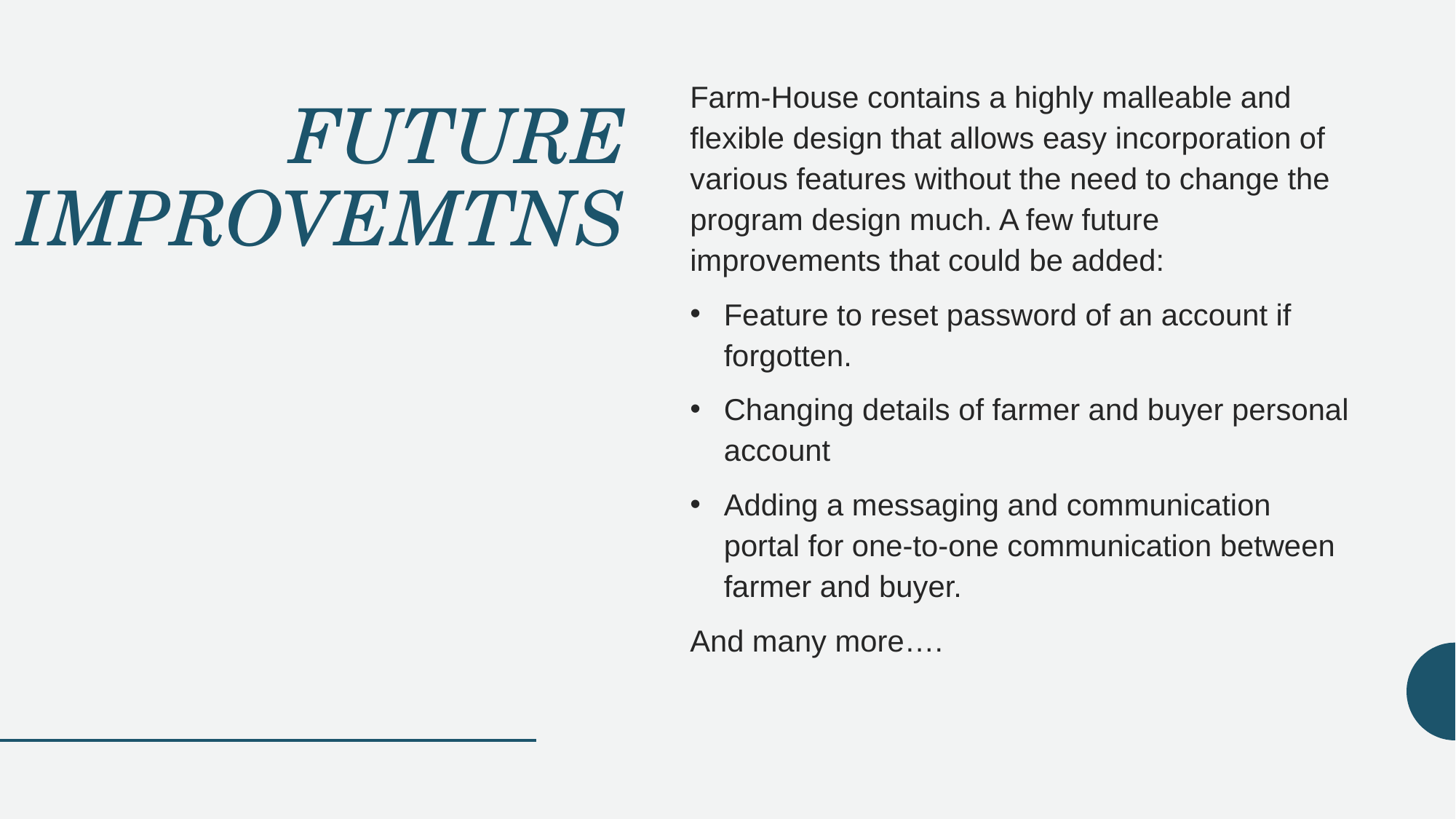

Farm-House contains a highly malleable and flexible design that allows easy incorporation of various features without the need to change the program design much. A few future improvements that could be added:
Feature to reset password of an account if forgotten.
Changing details of farmer and buyer personal account
Adding a messaging and communication portal for one-to-one communication between farmer and buyer.
And many more….
# FUTURE IMPROVEMTNS